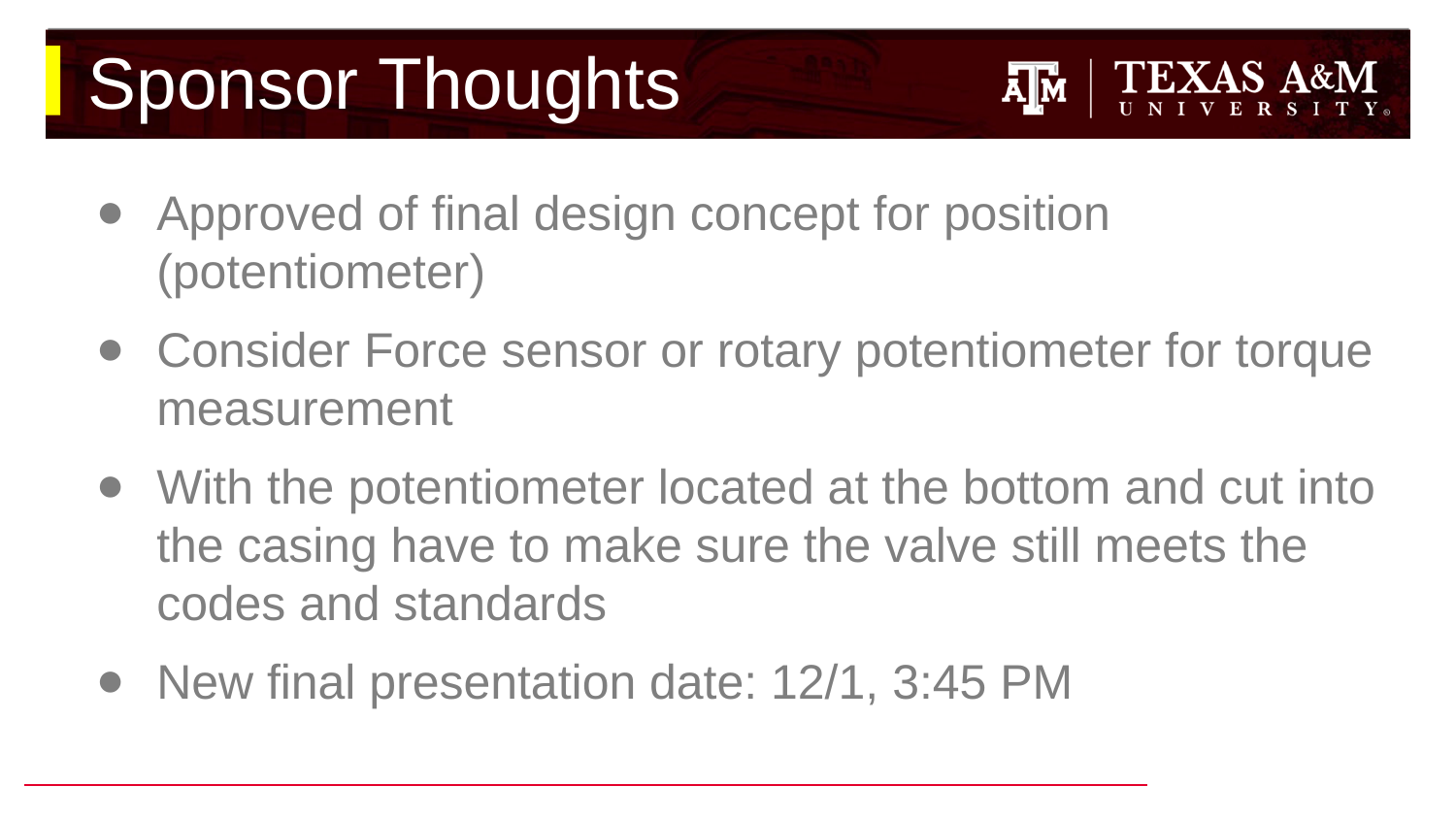

# Sponsor Thoughts
Approved of final design concept for position (potentiometer)
Consider Force sensor or rotary potentiometer for torque measurement
With the potentiometer located at the bottom and cut into the casing have to make sure the valve still meets the codes and standards
New final presentation date: 12/1, 3:45 PM